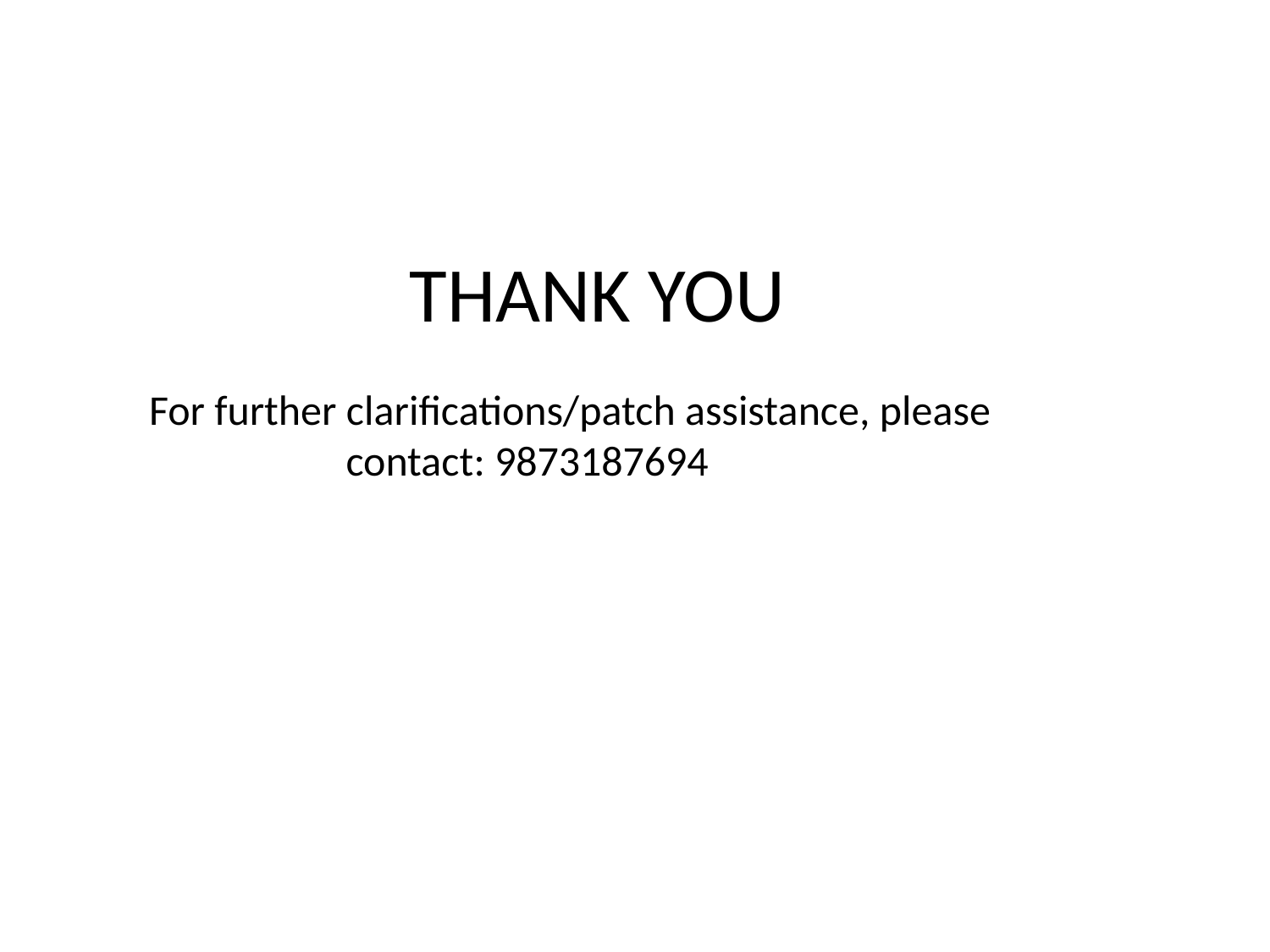

THANK YOU
      For further clarifications/patch assistance, please 		contact: 9873187694